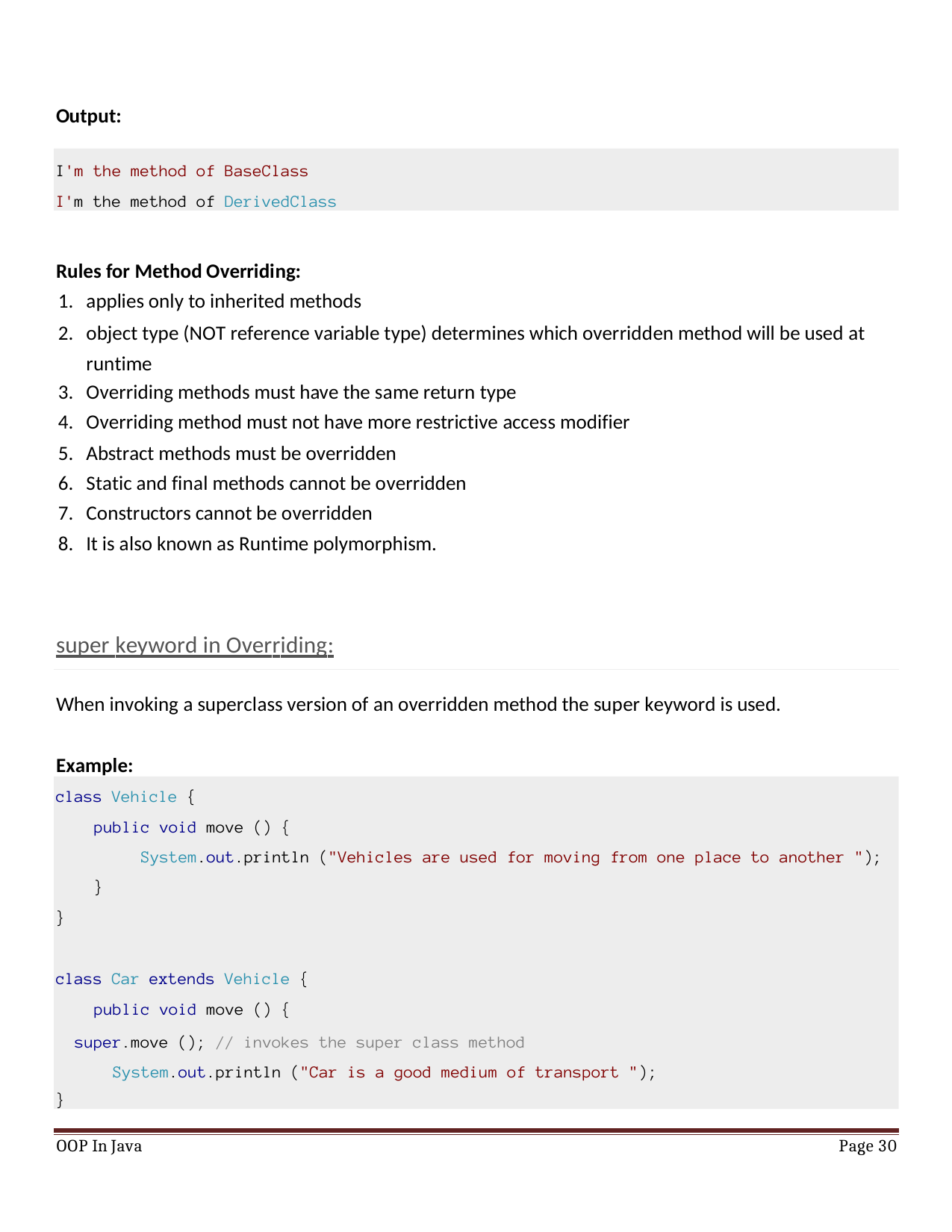

Output:
I'm the method of BaseClass I'm the method of DerivedClass
Rules for Method Overriding:
applies only to inherited methods
object type (NOT reference variable type) determines which overridden method will be used at runtime
Overriding methods must have the same return type
Overriding method must not have more restrictive access modifier
Abstract methods must be overridden
Static and final methods cannot be overridden
Constructors cannot be overridden
It is also known as Runtime polymorphism.
super keyword in Overriding:

When invoking a superclass version of an overridden method the super keyword is used.

Example:

class Vehicle {
public void move () {
System.out.println ("Vehicles are used for moving from one place to another ");
}
}

class Car extends Vehicle { public void move () {
super.move (); // invokes the super class method System.out.println ("Car is a good medium of transport ");
}
OOP In Java
Page 30